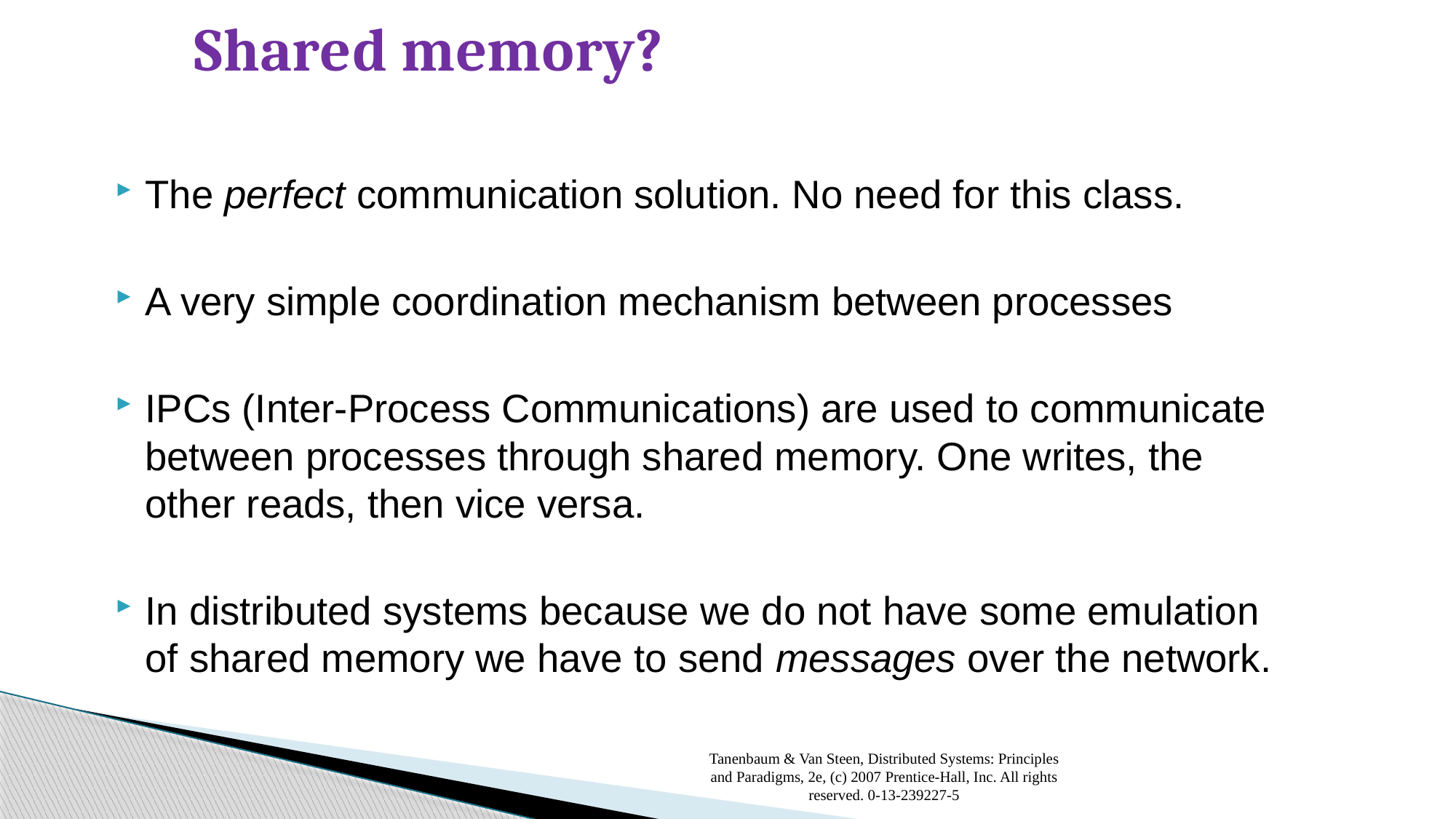

# Shared memory?
The perfect communication solution. No need for this class.

A very simple coordination mechanism between processes

IPCs (Inter-Process Communications) are used to communicate between processes through shared memory. One writes, the other reads, then vice versa.

In distributed systems because we do not have some emulation of shared memory we have to send messages over the network.
Tanenbaum & Van Steen, Distributed Systems: Principles and Paradigms, 2e, (c) 2007 Prentice-Hall, Inc. All rights reserved. 0-13-239227-5